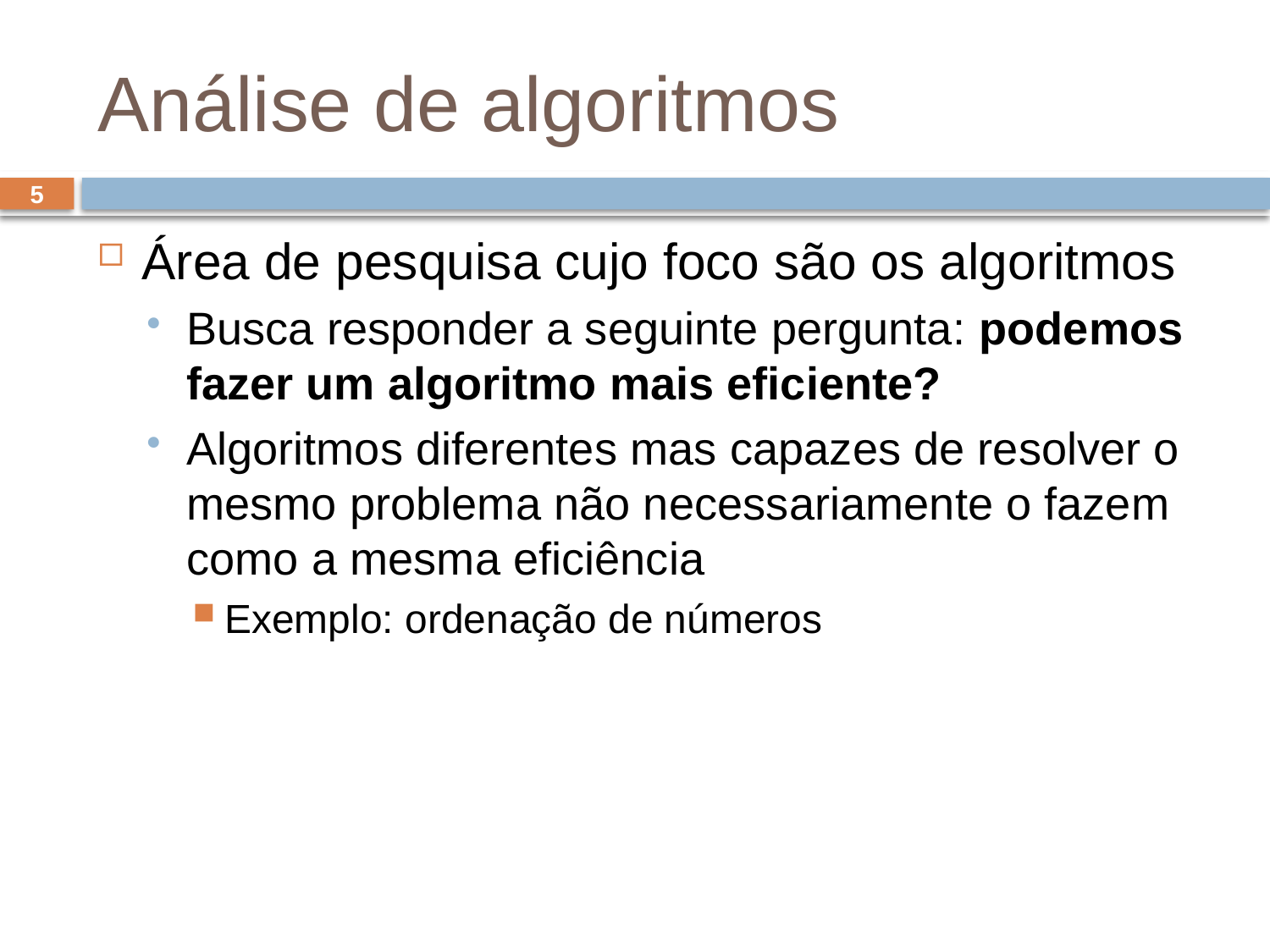

# Análise de algoritmos
5
Área de pesquisa cujo foco são os algoritmos
Busca responder a seguinte pergunta: podemos fazer um algoritmo mais eficiente?
Algoritmos diferentes mas capazes de resolver o mesmo problema não necessariamente o fazem como a mesma eficiência
Exemplo: ordenação de números